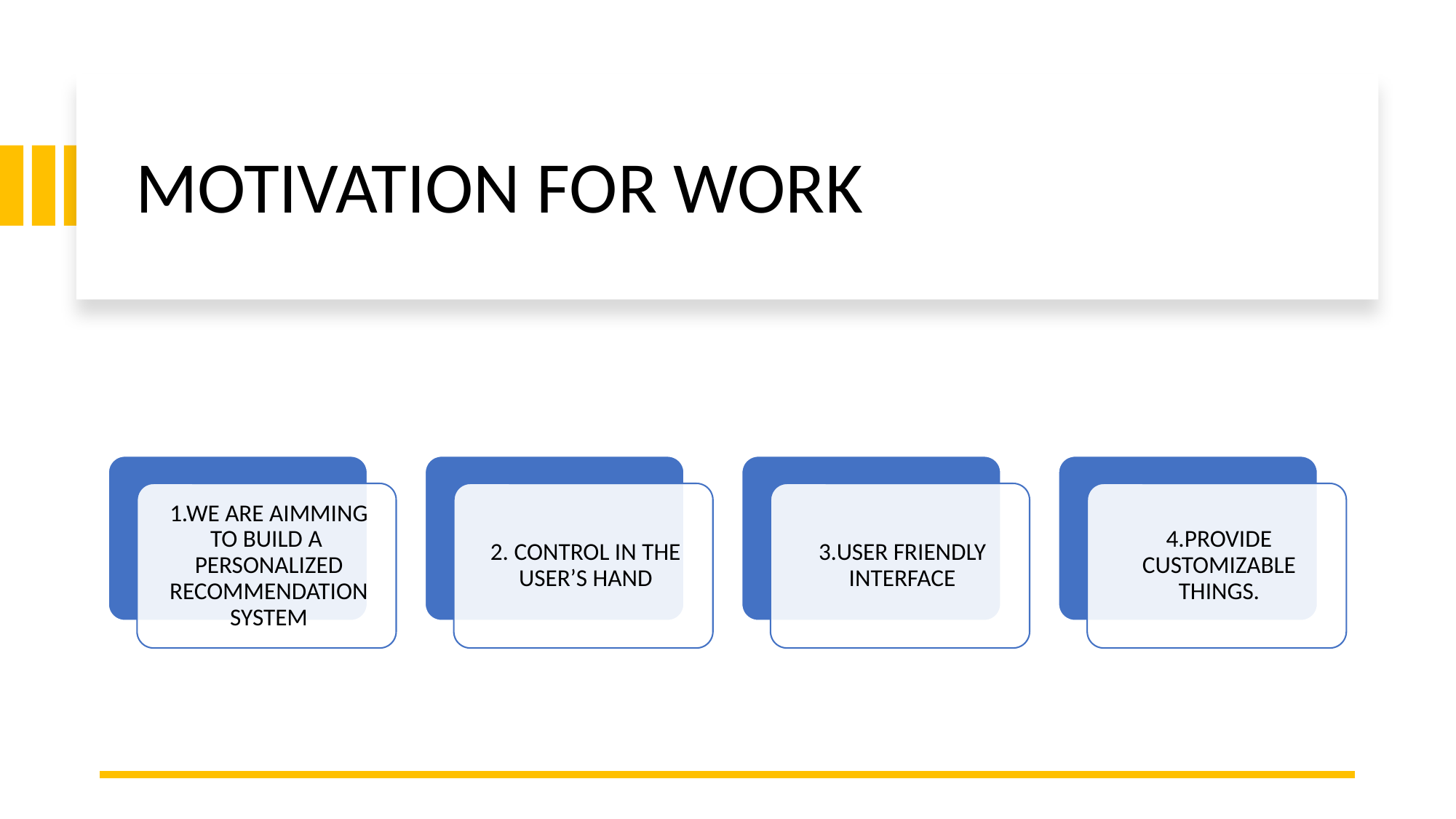

# MOTIVATION FOR WORK

1.WE ARE AIMMING TO BUILD A  PERSONALIZED RECOMMENDATION SYSTEM
2. CONTROL IN THE USER’S HAND
3.USER FRIENDLY INTERFACE
4.PROVIDE CUSTOMIZABLE THINGS.